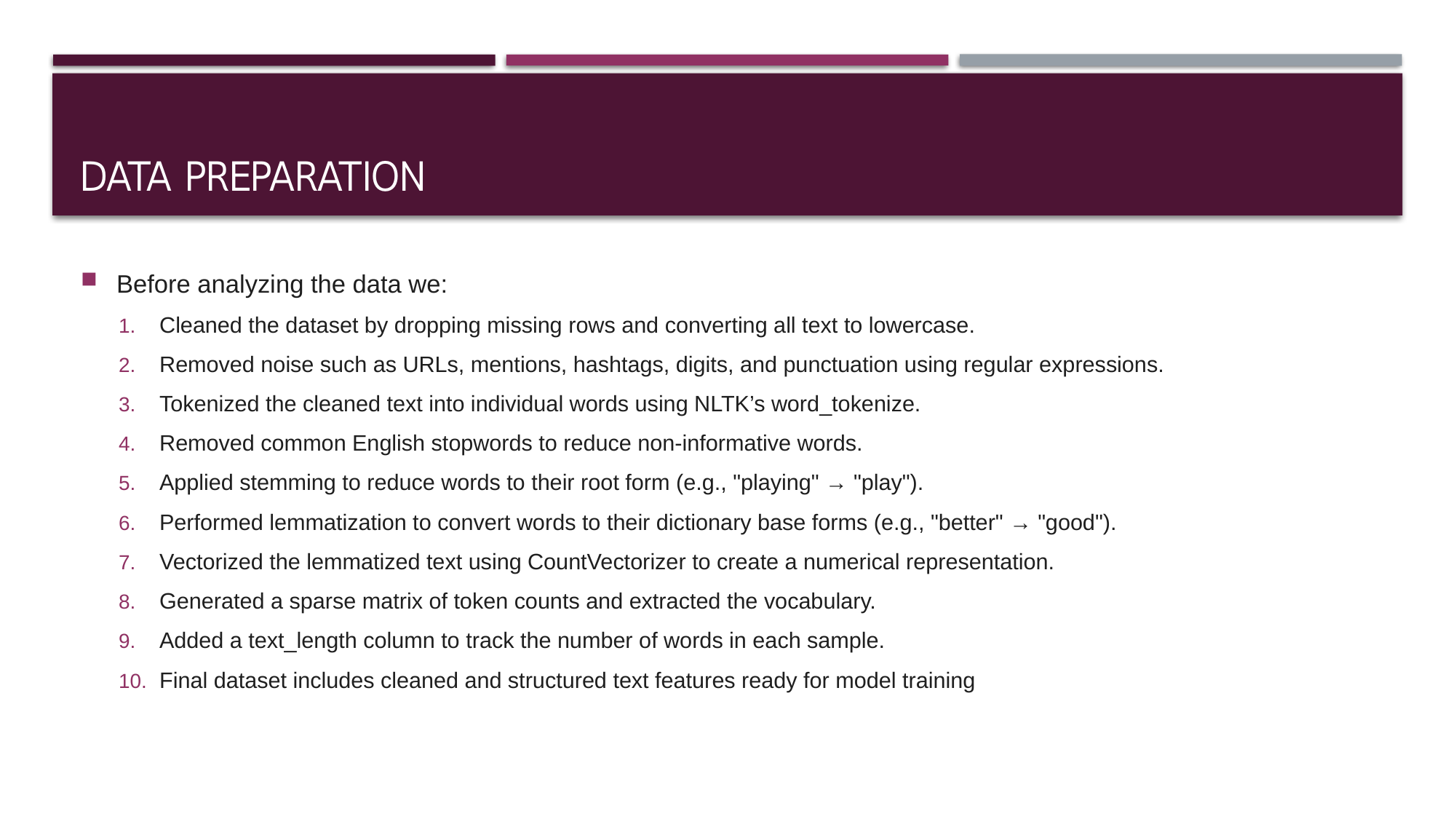

# DATA PREPARATION
Before analyzing the data we:
Cleaned the dataset by dropping missing rows and converting all text to lowercase.
Removed noise such as URLs, mentions, hashtags, digits, and punctuation using regular expressions.
Tokenized the cleaned text into individual words using NLTK’s word_tokenize.
Removed common English stopwords to reduce non-informative words.
Applied stemming to reduce words to their root form (e.g., "playing" → "play").
Performed lemmatization to convert words to their dictionary base forms (e.g., "better" → "good").
Vectorized the lemmatized text using CountVectorizer to create a numerical representation.
Generated a sparse matrix of token counts and extracted the vocabulary.
Added a text_length column to track the number of words in each sample.
Final dataset includes cleaned and structured text features ready for model training